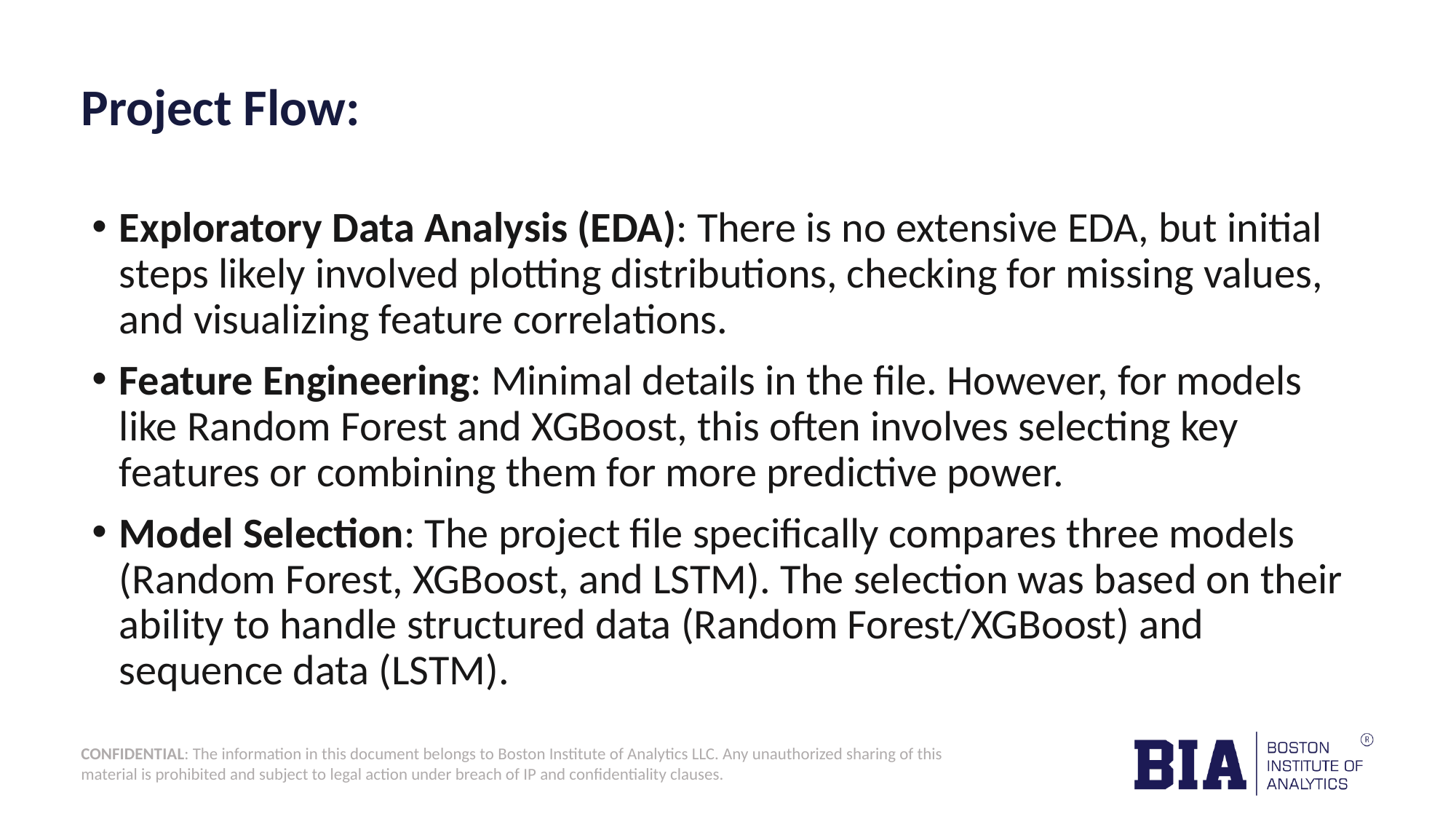

# Project Flow:
Exploratory Data Analysis (EDA): There is no extensive EDA, but initial steps likely involved plotting distributions, checking for missing values, and visualizing feature correlations.
Feature Engineering: Minimal details in the file. However, for models like Random Forest and XGBoost, this often involves selecting key features or combining them for more predictive power.
Model Selection: The project file specifically compares three models (Random Forest, XGBoost, and LSTM). The selection was based on their ability to handle structured data (Random Forest/XGBoost) and sequence data (LSTM).